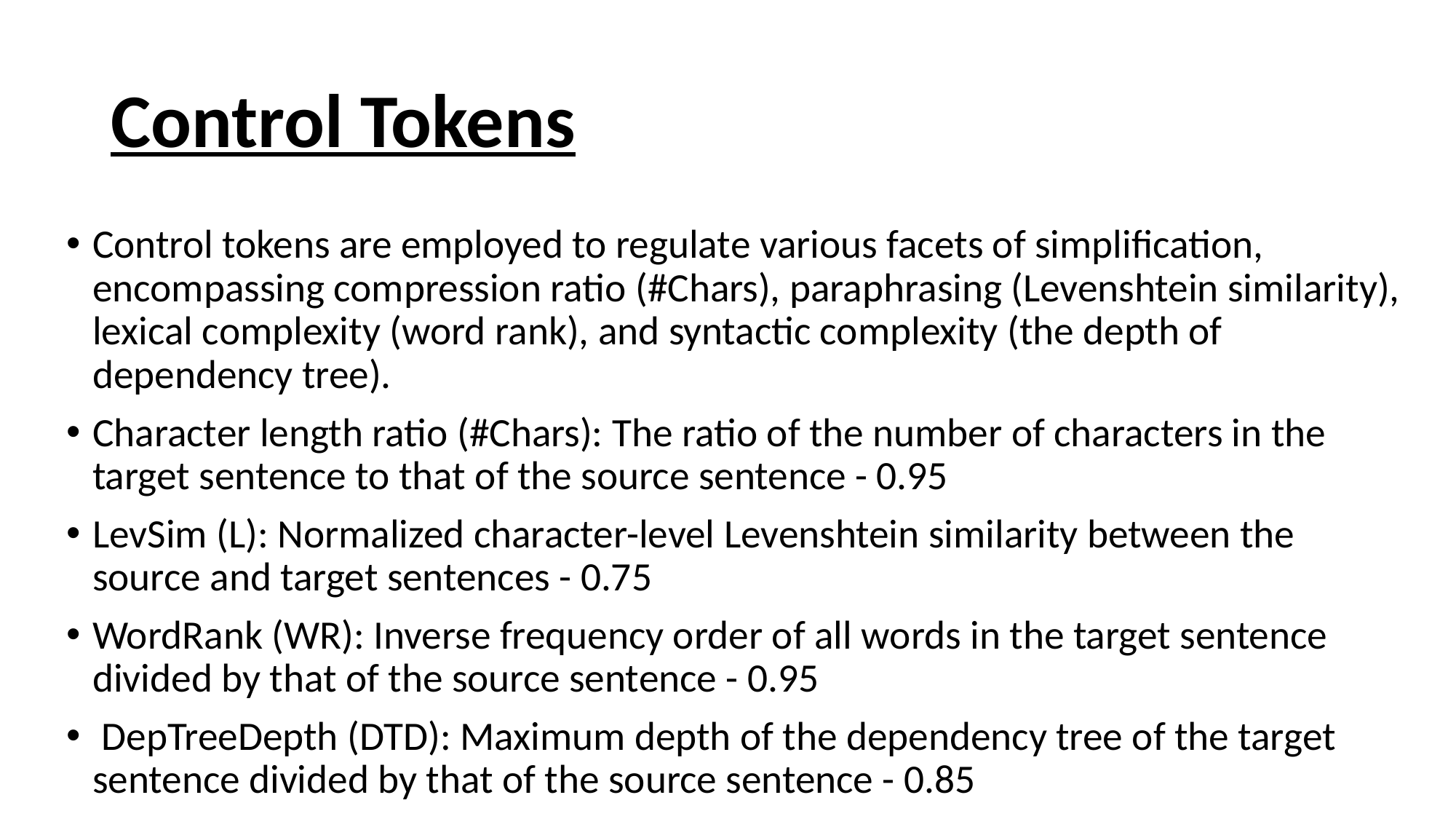

# Control Tokens
Control tokens are employed to regulate various facets of simplification, encompassing compression ratio (#Chars), paraphrasing (Levenshtein similarity), lexical complexity (word rank), and syntactic complexity (the depth of dependency tree).
Character length ratio (#Chars): The ratio of the number of characters in the target sentence to that of the source sentence - 0.95
LevSim (L): Normalized character-level Levenshtein similarity between the source and target sentences - 0.75
WordRank (WR): Inverse frequency order of all words in the target sentence divided by that of the source sentence - 0.95
 DepTreeDepth (DTD): Maximum depth of the dependency tree of the target sentence divided by that of the source sentence - 0.85